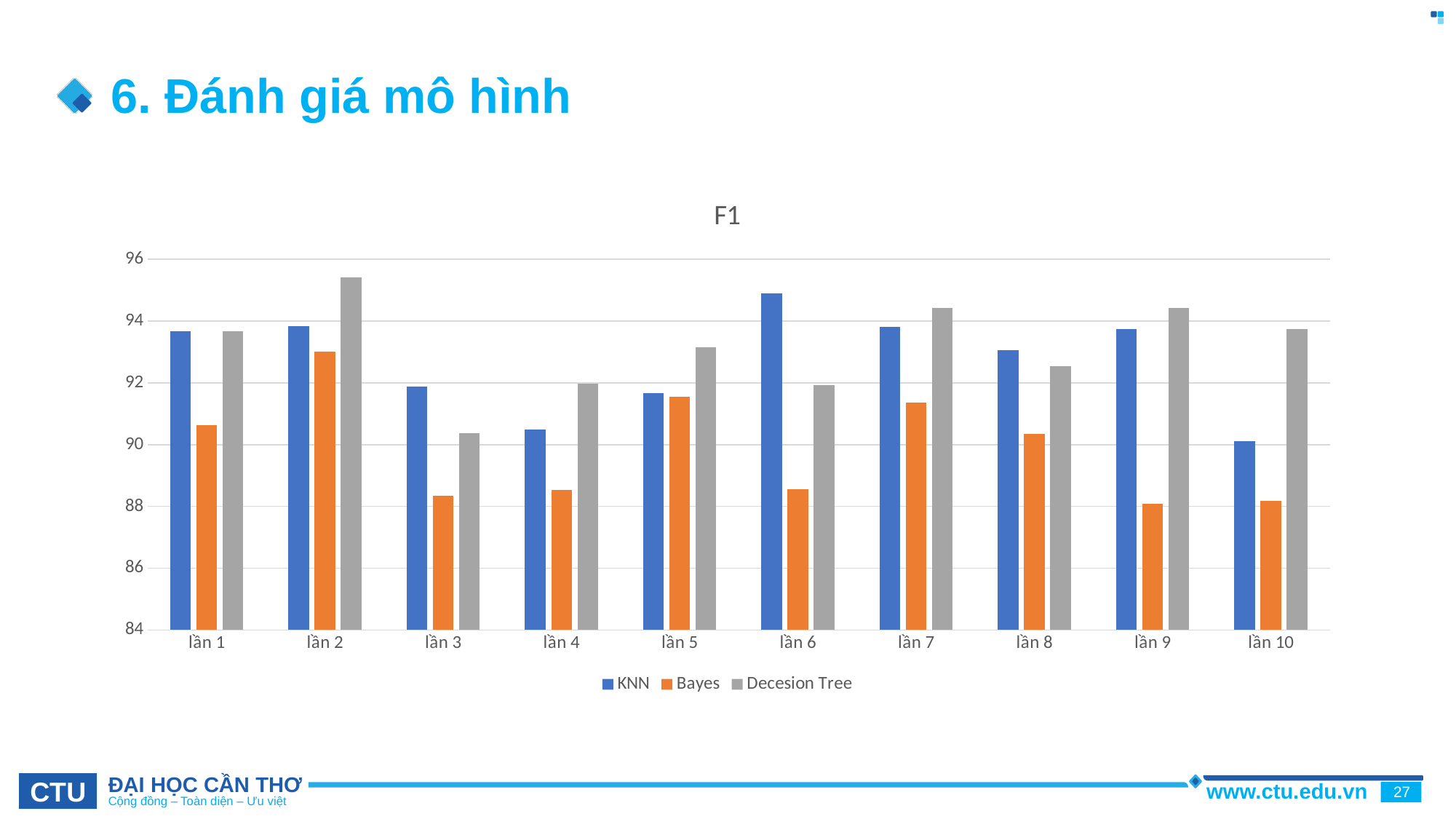

# 6. Đánh giá mô hình

### Chart: F1

| Category | KNN | Bayes | Decesion Tree |
|---|---|---|---|
| lần 1 | 93.68 | 90.64 | 93.68 |
| lần 2 | 93.84 | 93.02 | 95.41 |
| lần 3 | 91.87 | 88.35 | 90.38 |
| lần 4 | 90.5 | 88.54 | 91.98 |
| lần 5 | 91.67 | 91.56 | 93.15 |
| lần 6 | 94.9 | 88.56 | 91.94 |
| lần 7 | 93.81 | 91.37 | 94.42 |
| lần 8 | 93.07 | 90.36 | 92.54 |
| lần 9 | 93.75 | 88.08 | 94.42 |
| lần 10 | 90.11 | 88.17 | 93.75 |